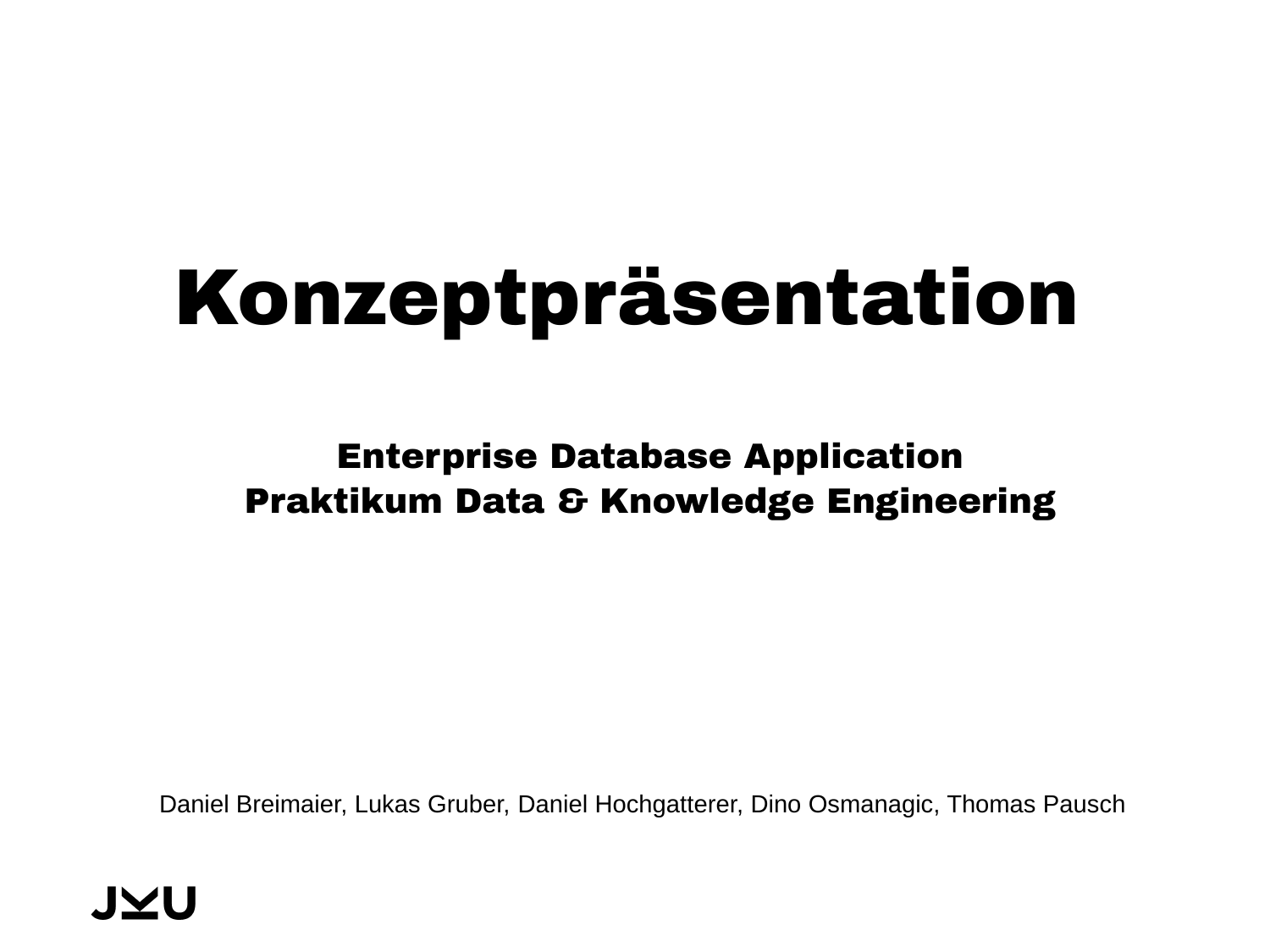

# Konzeptpräsentation
Enterprise Database Application
Praktikum Data & Knowledge Engineering
Daniel Breimaier, Lukas Gruber, Daniel Hochgatterer, Dino Osmanagic, Thomas Pausch